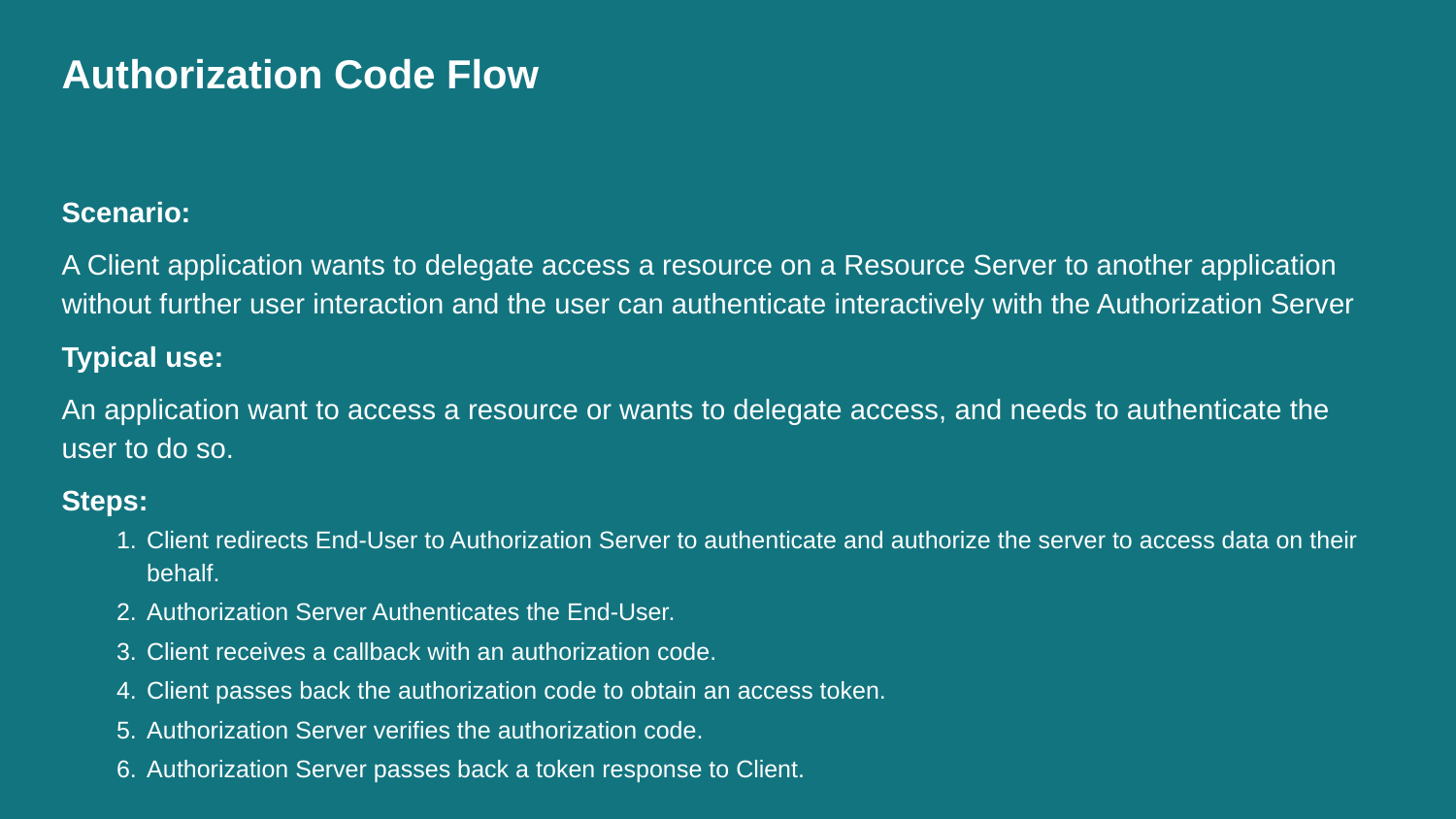

# Authorization Code Flow
Scenario:
A Client application wants to delegate access a resource on a Resource Server to another application without further user interaction and the user can authenticate interactively with the Authorization Server
Typical use:
An application want to access a resource or wants to delegate access, and needs to authenticate the user to do so.
Steps:
Client redirects End-User to Authorization Server to authenticate and authorize the server to access data on their behalf.
Authorization Server Authenticates the End-User.
Client receives a callback with an authorization code.
Client passes back the authorization code to obtain an access token.
Authorization Server verifies the authorization code.
Authorization Server passes back a token response to Client.